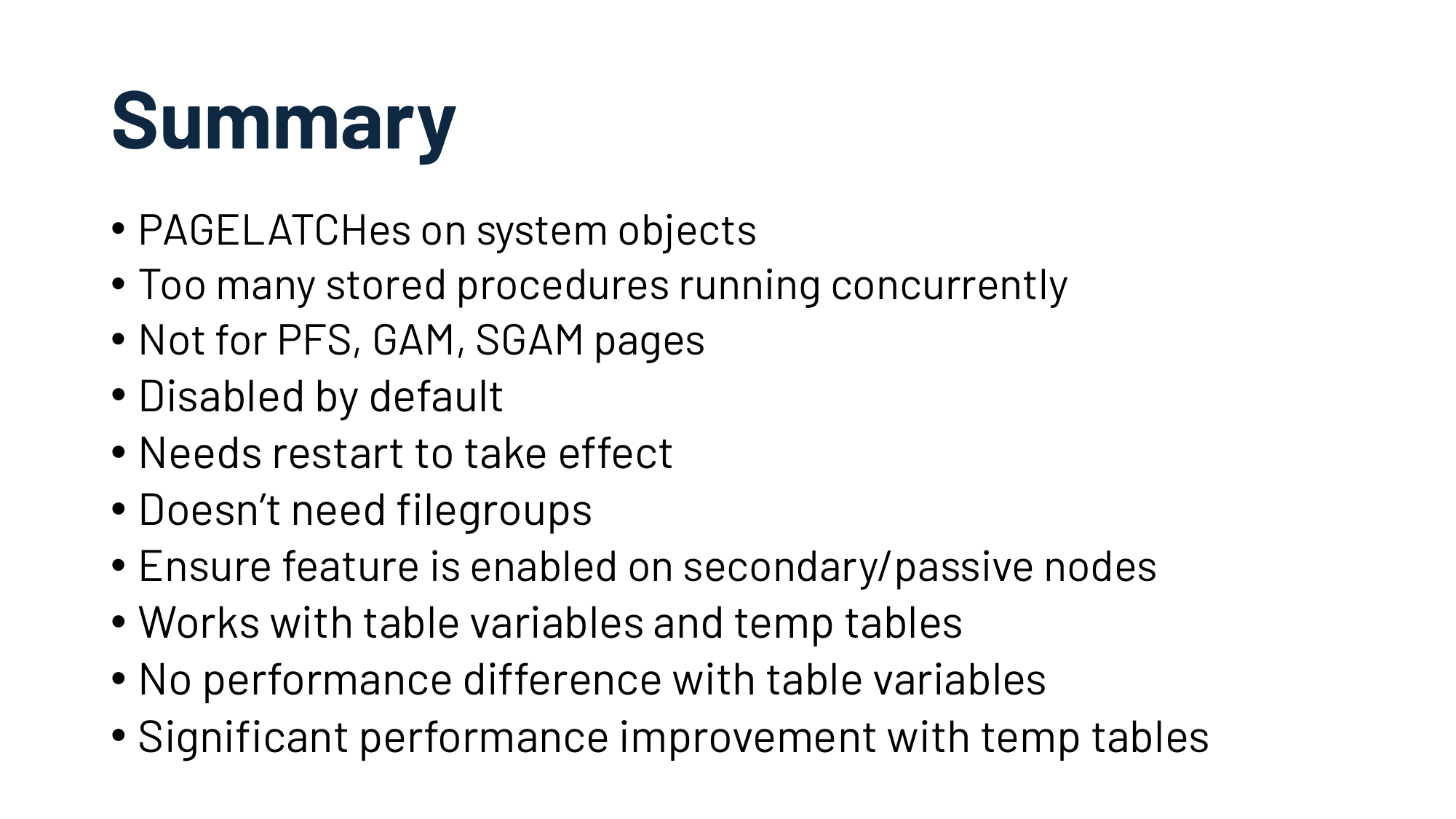

# Summary
PAGELATCHes on system objects
Too many stored procedures running concurrently
Not for PFS, GAM, SGAM pages
Disabled by default
Needs restart to take effect
Doesn’t need filegroups
Ensure feature is enabled on secondary/passive nodes
Works with table variables and temp tables
No performance difference with table variables
Significant performance improvement with temp tables